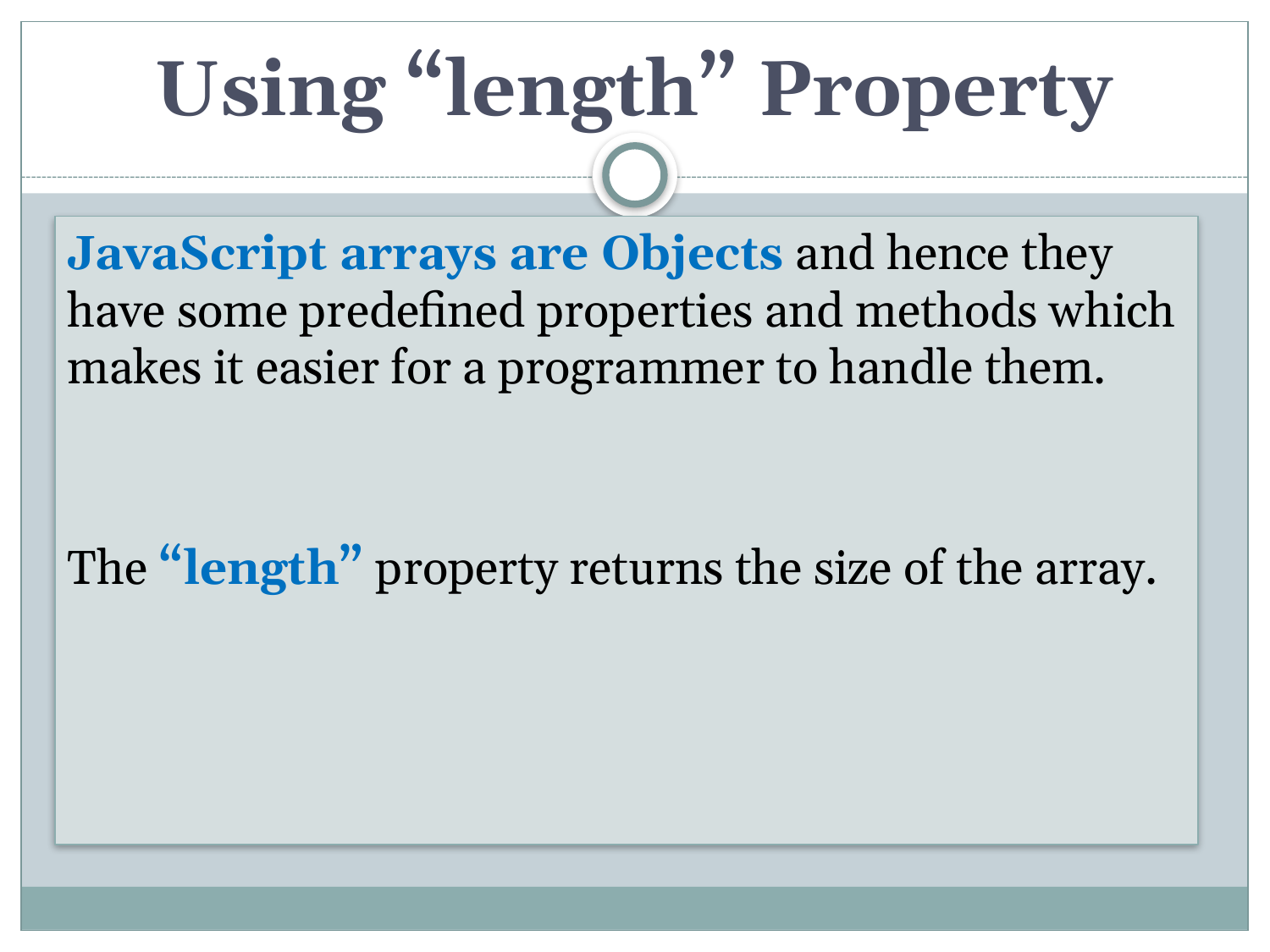

# Using “length” Property
JavaScript arrays are Objects and hence they have some predefined properties and methods which makes it easier for a programmer to handle them.

The “length” property returns the size of the array.